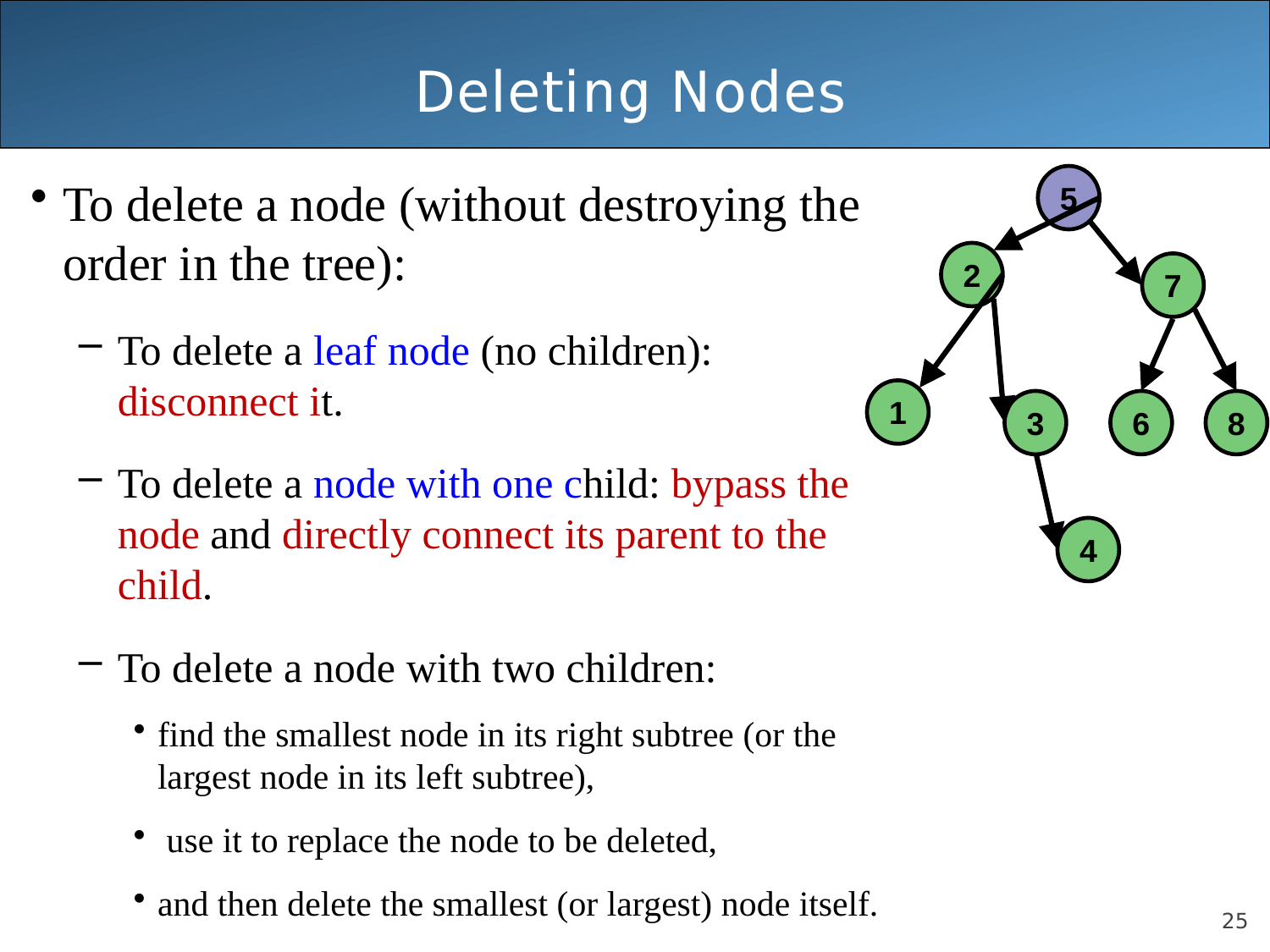

# Deleting Nodes
To delete a node (without destroying the order in the tree):
To delete a leaf node (no children): disconnect it.
To delete a node with one child: bypass the node and directly connect its parent to the child.
To delete a node with two children:
find the smallest node in its right subtree (or the largest node in its left subtree),
 use it to replace the node to be deleted,
and then delete the smallest (or largest) node itself.

5
2
7
1
3
6
8
4